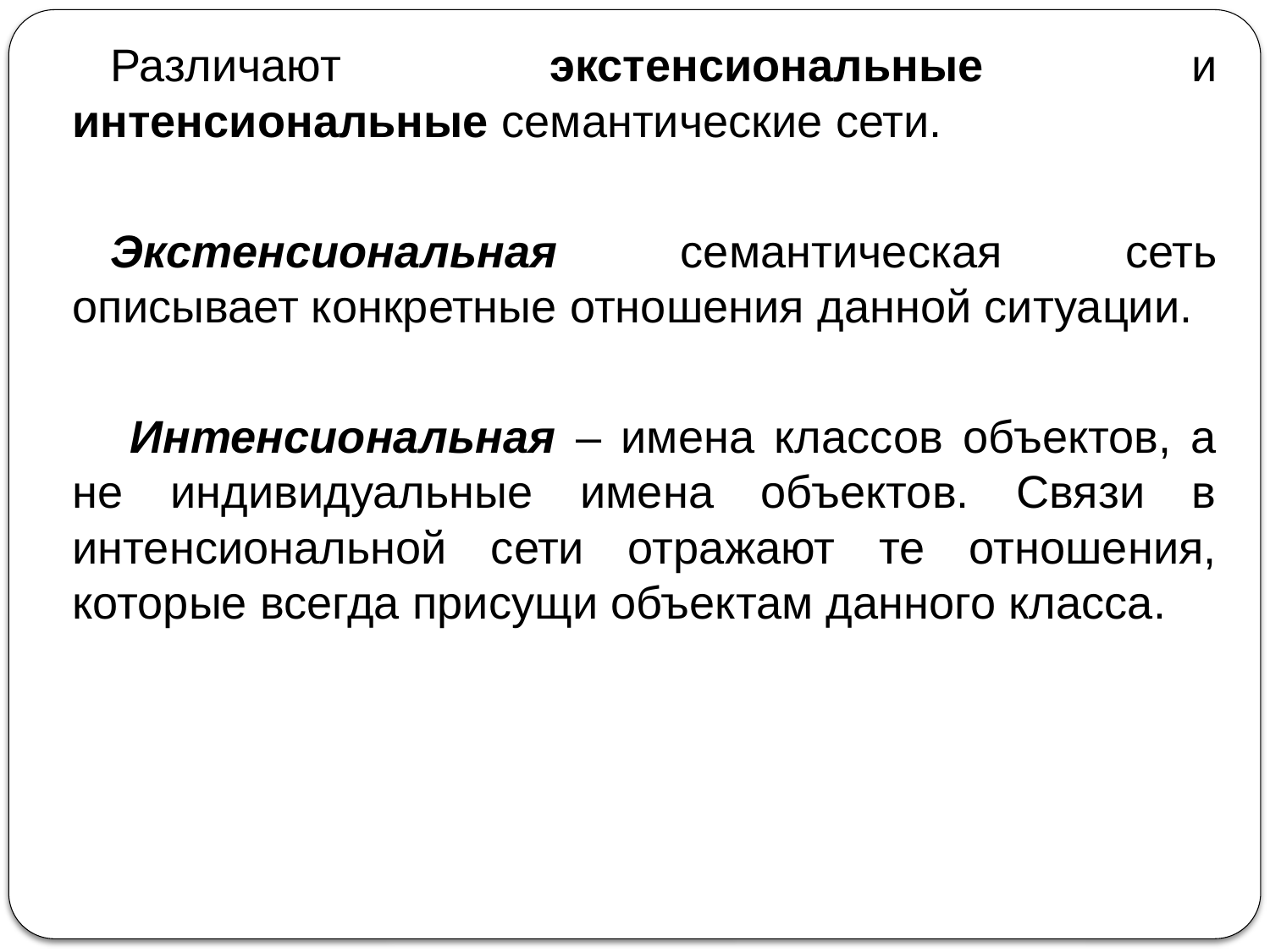

Различают экстенсиональные и интенсиональные семантические сети.

Экстенсиональная семантическая сеть описывает конкретные отношения данной ситуации.

 Интенсиональная – имена классов объектов, а не индивидуальные имена объектов. Связи в интенсиональной сети отражают те отношения, которые всегда присущи объектам данного класса.